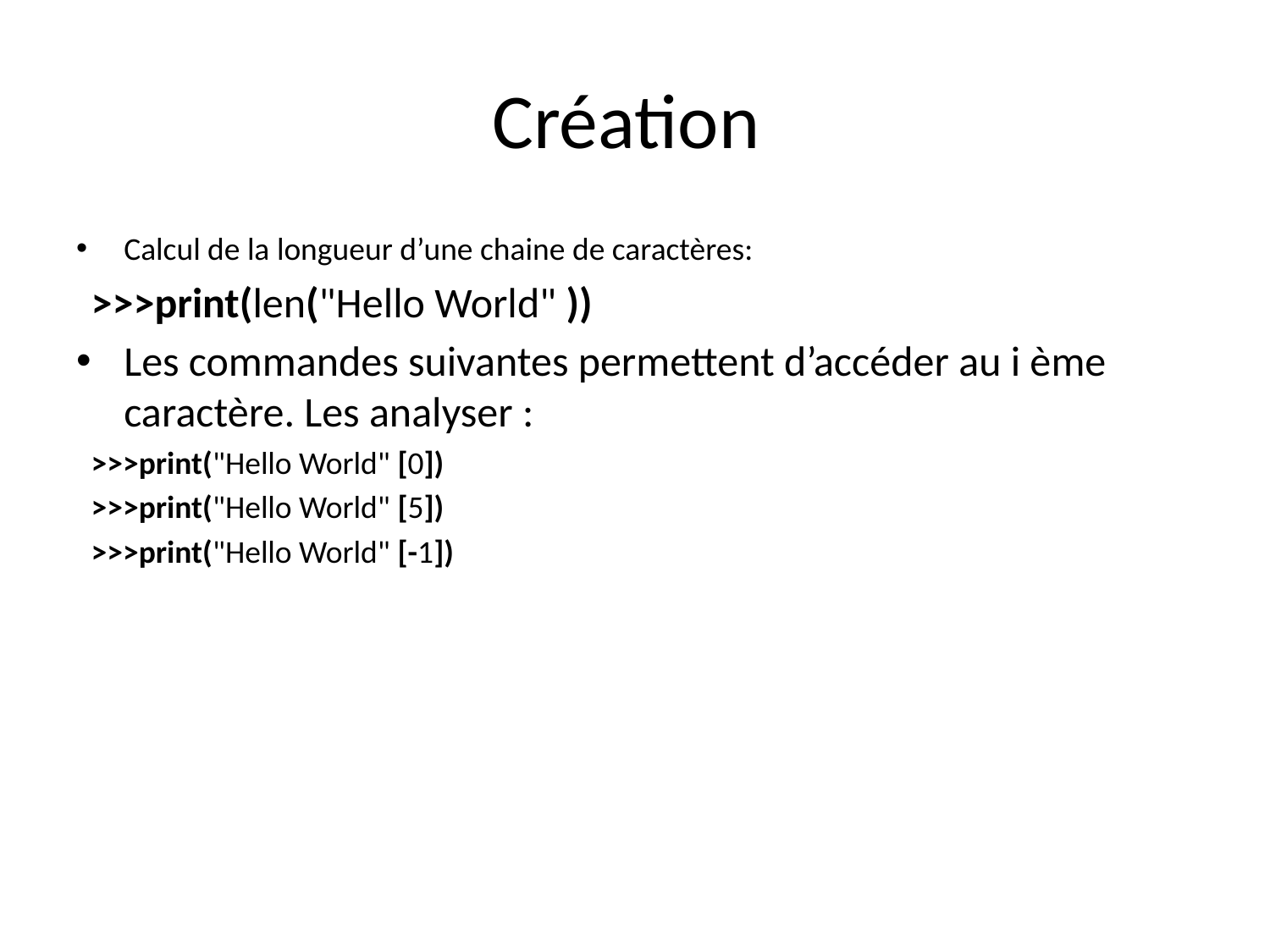

# Création
Calcul de la longueur d’une chaine de caractères:
>>>print(len("Hello World" ))
Les commandes suivantes permettent d’accéder au i ème caractère. Les analyser :
>>>print("Hello World" [0])
>>>print("Hello World" [5])
>>>print("Hello World" [-1])